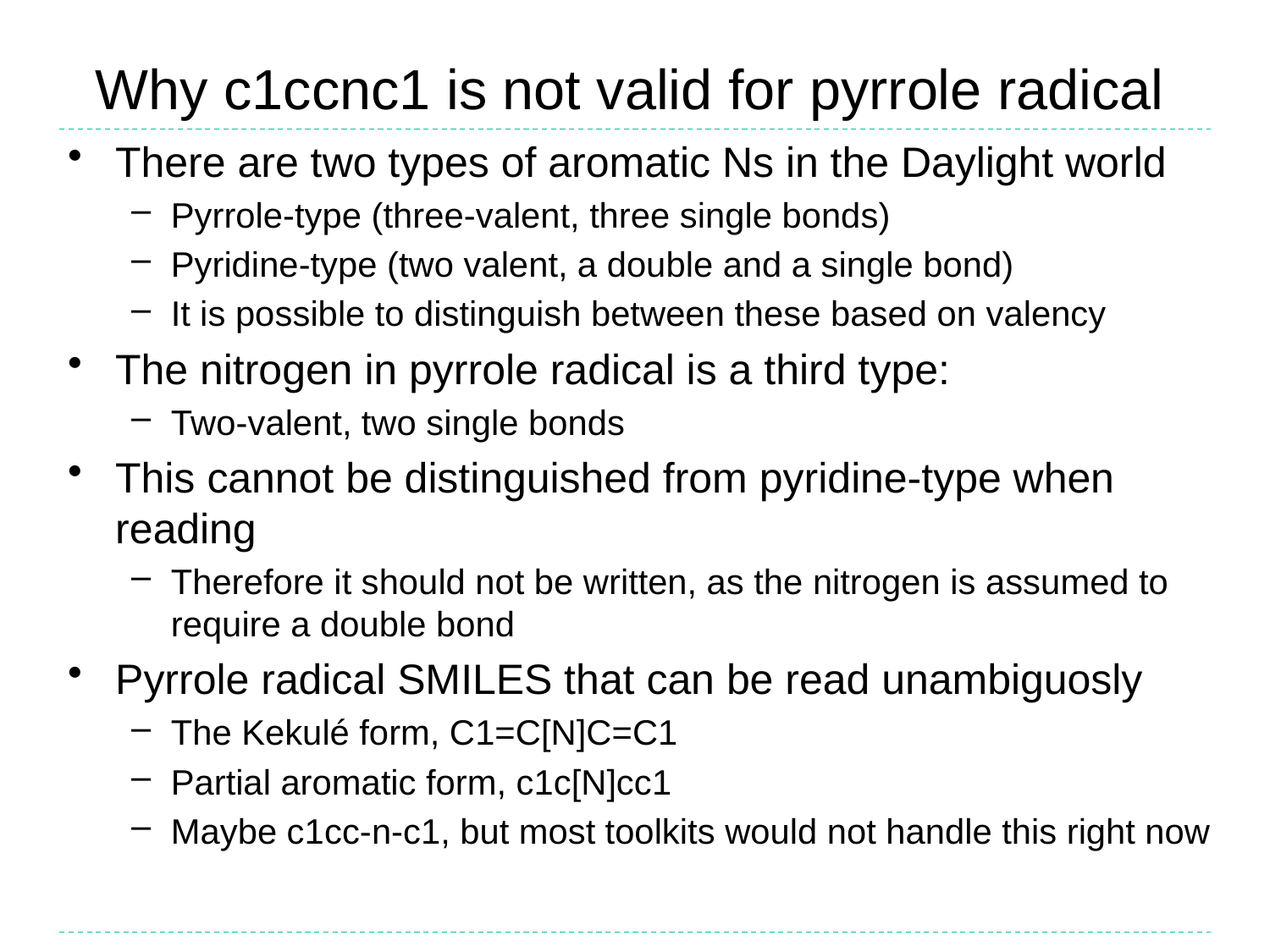

# Why c1ccnc1 is not valid for pyrrole radical
There are two types of aromatic Ns in the Daylight world
Pyrrole-type (three-valent, three single bonds)
Pyridine-type (two valent, a double and a single bond)
It is possible to distinguish between these based on valency
The nitrogen in pyrrole radical is a third type:
Two-valent, two single bonds
This cannot be distinguished from pyridine-type when reading
Therefore it should not be written, as the nitrogen is assumed to require a double bond
Pyrrole radical SMILES that can be read unambiguosly
The Kekulé form, C1=C[N]C=C1
Partial aromatic form, c1c[N]cc1
Maybe c1cc-n-c1, but most toolkits would not handle this right now